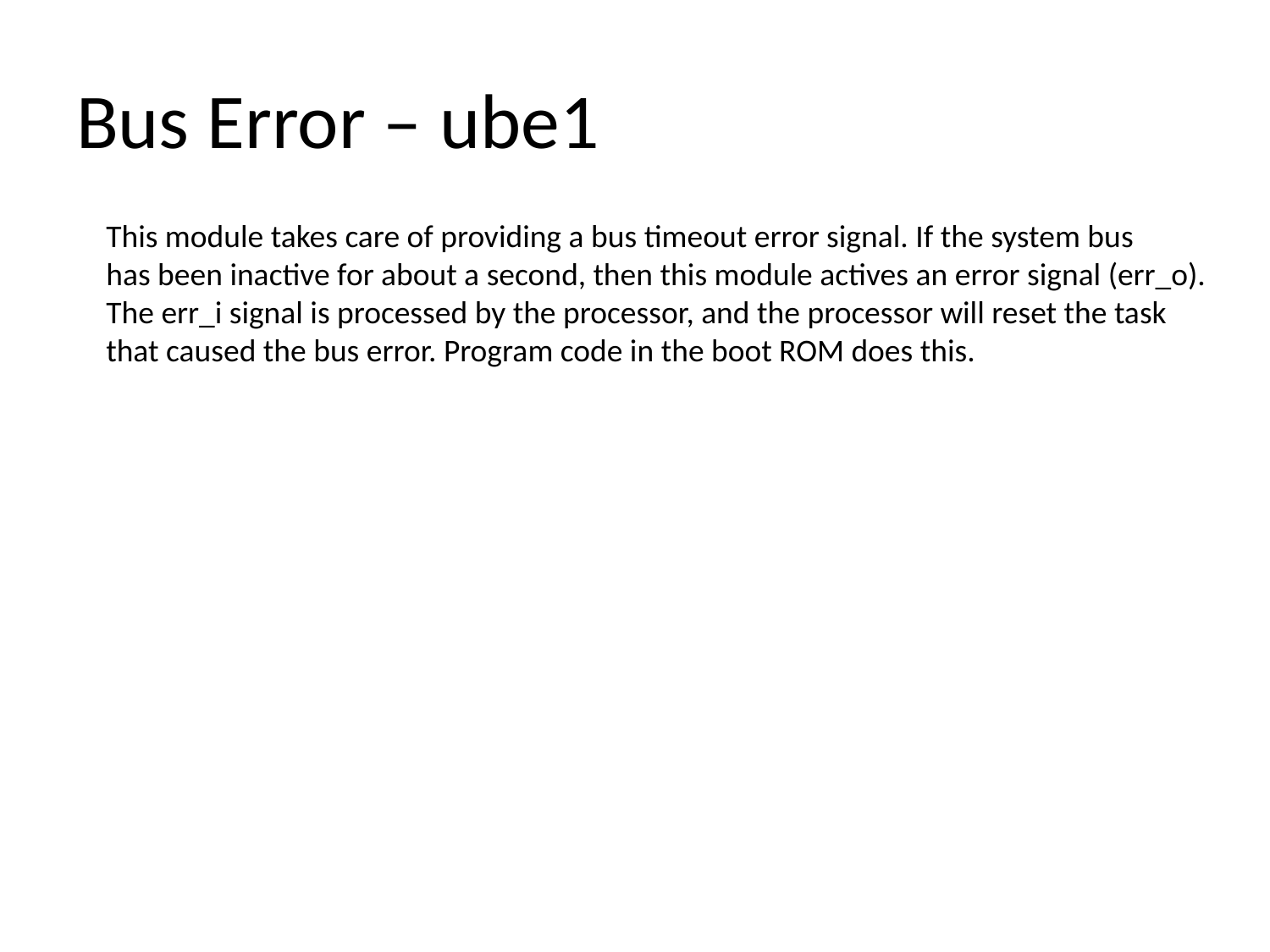

# Bus Error – ube1
This module takes care of providing a bus timeout error signal. If the system bus
has been inactive for about a second, then this module actives an error signal (err_o).
The err_i signal is processed by the processor, and the processor will reset the task
that caused the bus error. Program code in the boot ROM does this.